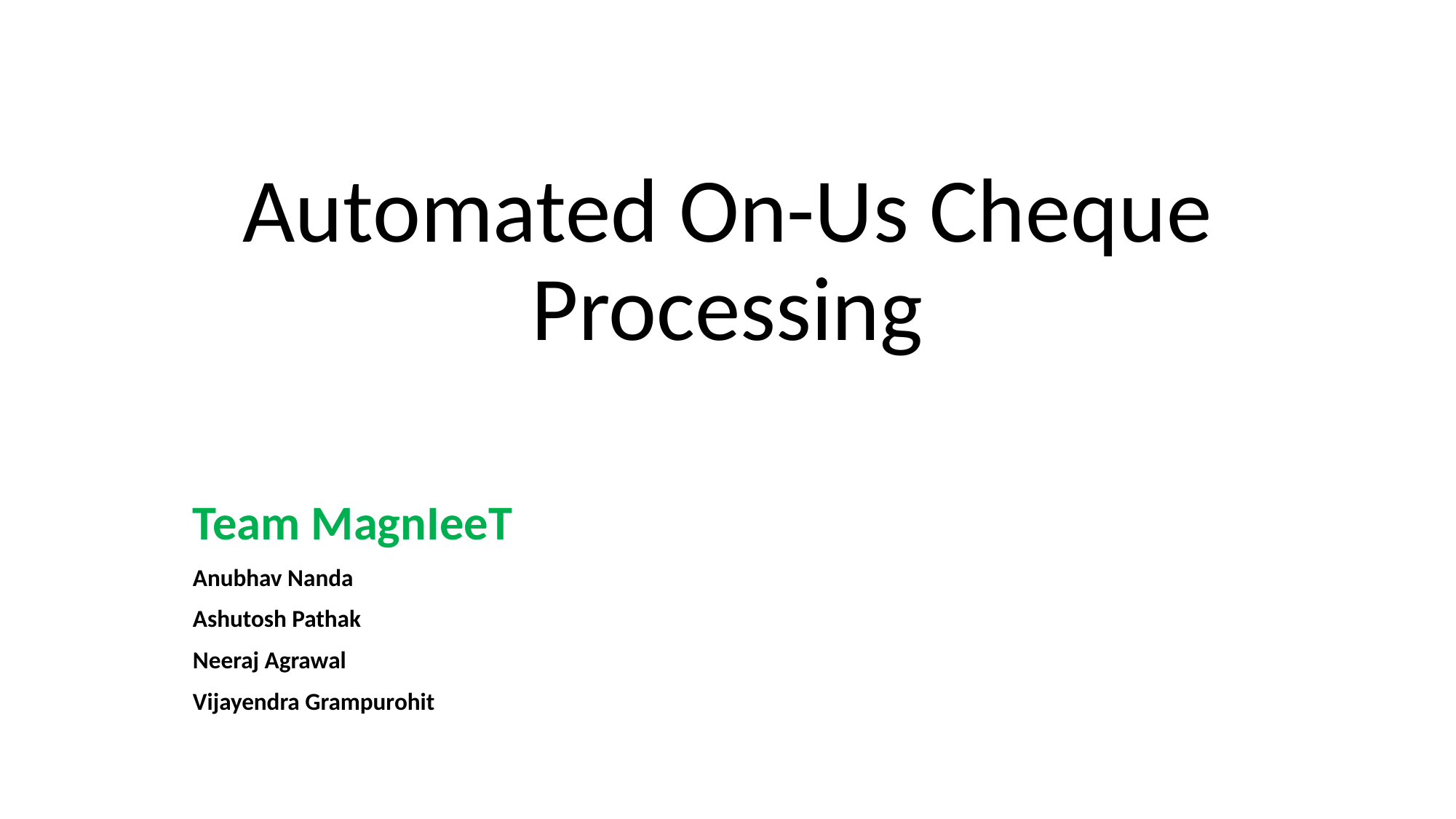

# Automated On-Us Cheque Processing
Team MagnIeeT
Anubhav Nanda
Ashutosh Pathak
Neeraj Agrawal
Vijayendra Grampurohit